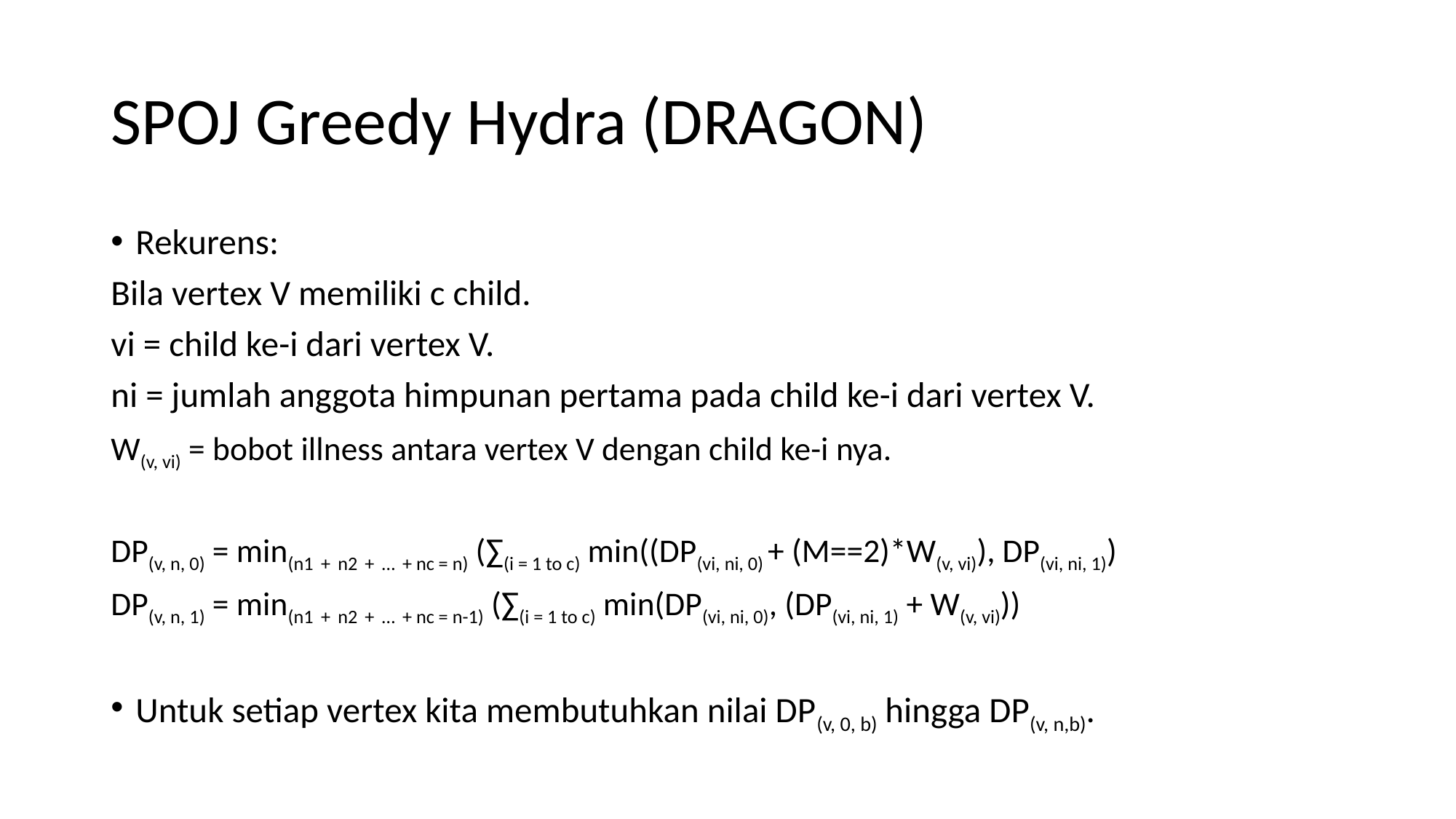

# SPOJ Greedy Hydra (DRAGON)
Rekurens:
Bila vertex V memiliki c child.
vi = child ke-i dari vertex V.
ni = jumlah anggota himpunan pertama pada child ke-i dari vertex V.
W(v, vi) = bobot illness antara vertex V dengan child ke-i nya.

DP(v, n, 0) = min(n1 + n2 + … + nc = n) (∑(i = 1 to c) min((DP(vi, ni, 0) + (M==2)*W(v, vi)), DP(vi, ni, 1))
DP(v, n, 1) = min(n1 + n2 + … + nc = n-1) (∑(i = 1 to c) min(DP(vi, ni, 0), (DP(vi, ni, 1) + W(v, vi)))

Untuk setiap vertex kita membutuhkan nilai DP(v, 0, b) hingga DP(v, n,b).